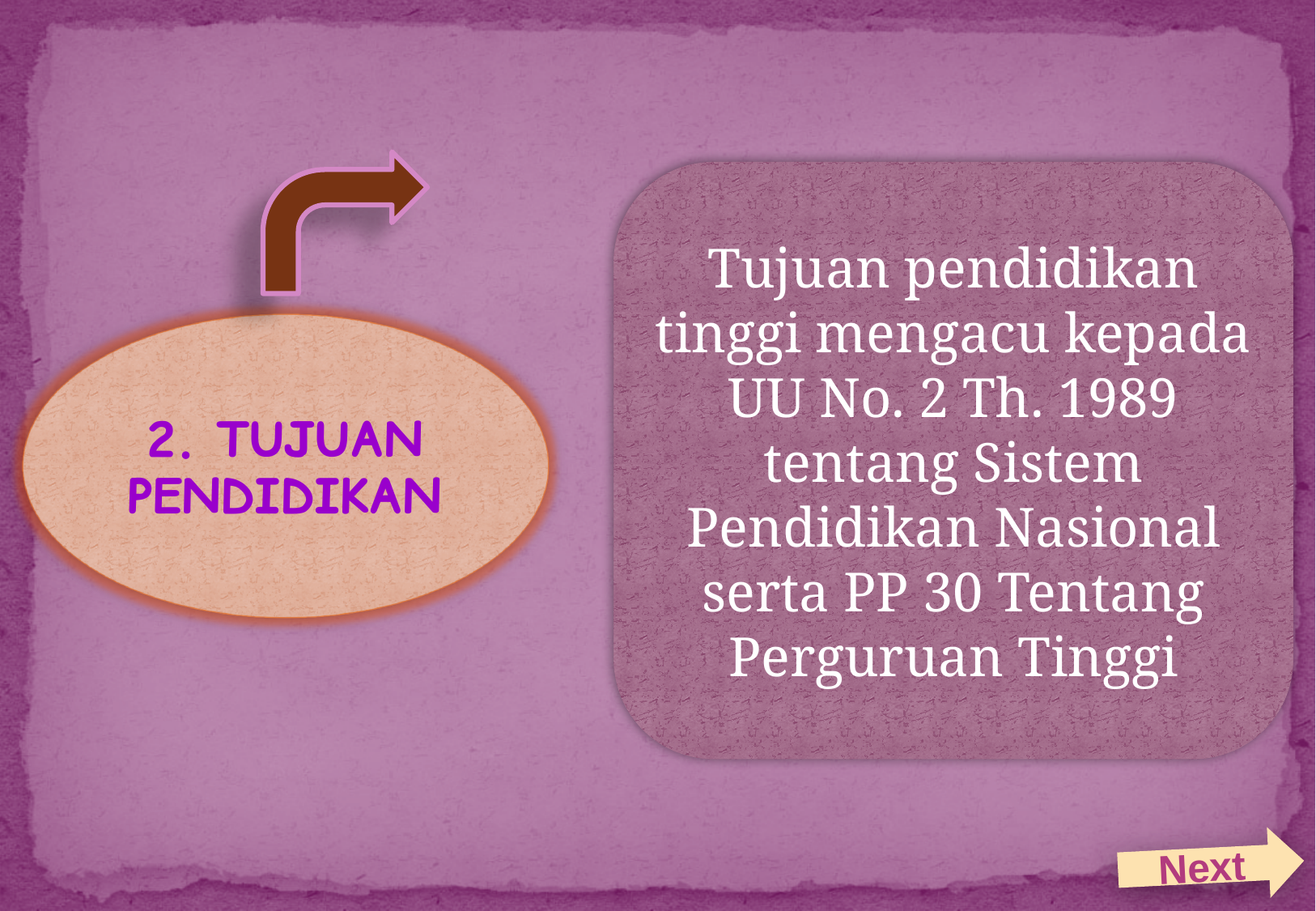

#

Tujuan pendidikan tinggi mengacu kepada UU No. 2 Th. 1989 tentang Sistem Pendidikan Nasional serta PP 30 Tentang Perguruan Tinggi

2. TUJUAN PENDIDIKAN
Next